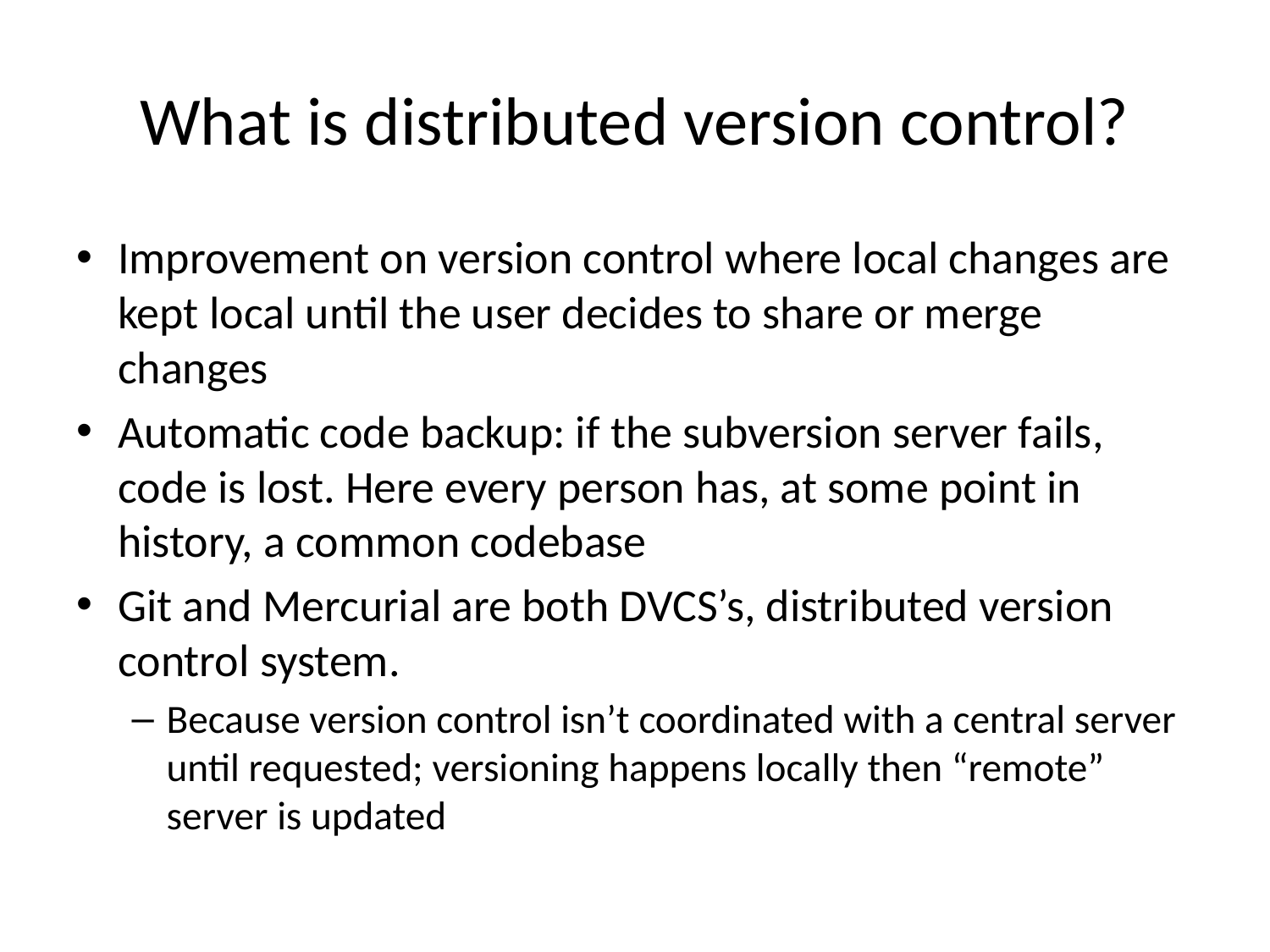

# What is distributed version control?
Improvement on version control where local changes are kept local until the user decides to share or merge changes
Automatic code backup: if the subversion server fails, code is lost. Here every person has, at some point in history, a common codebase
Git and Mercurial are both DVCS’s, distributed version control system.
Because version control isn’t coordinated with a central server until requested; versioning happens locally then “remote” server is updated